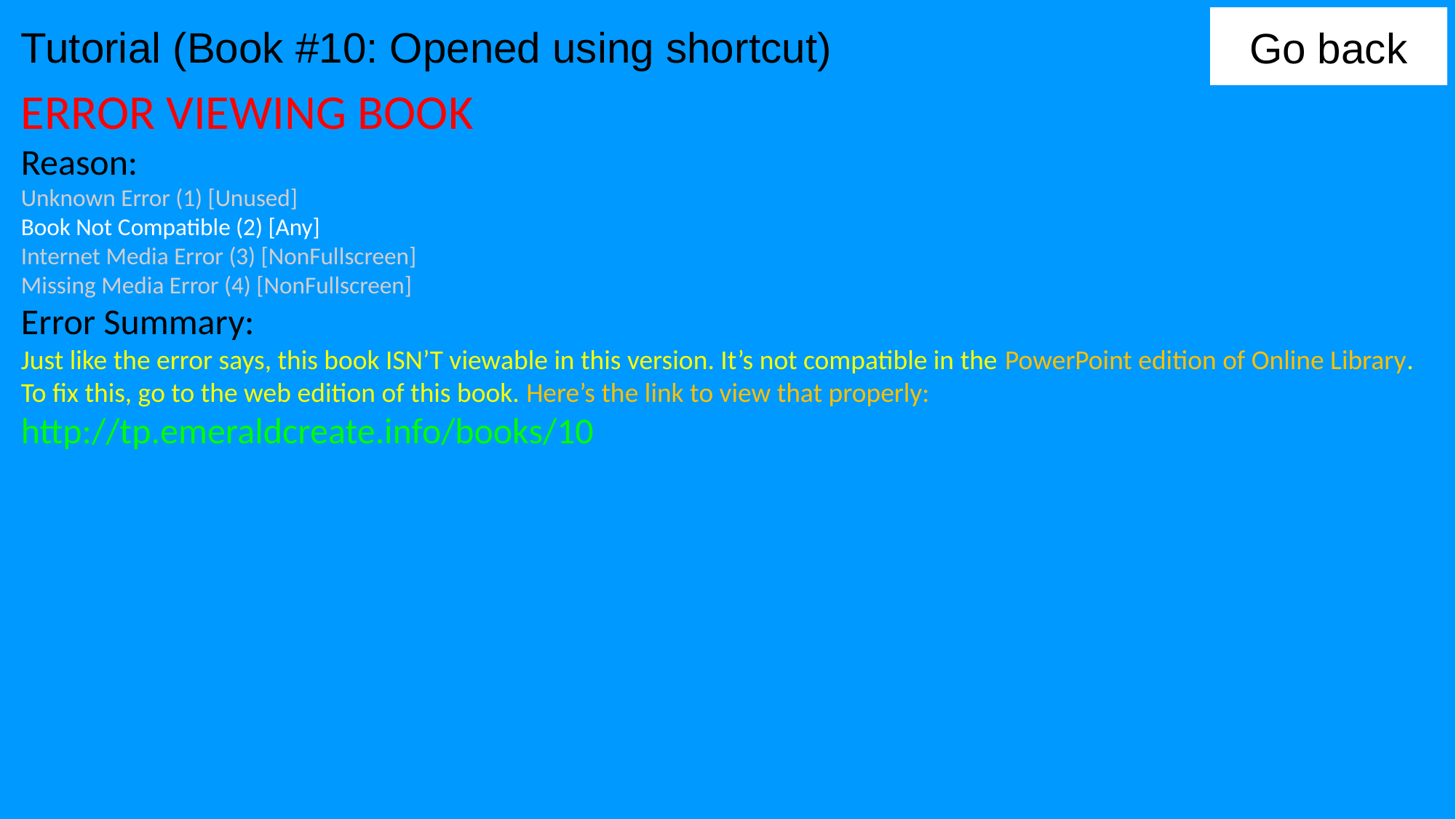

Go back
Tutorial (Book #10: Opened using shortcut)
ERROR VIEWING BOOK
Reason:
Unknown Error (1) [Unused]
Book Not Compatible (2) [Any]
Internet Media Error (3) [NonFullscreen]
Missing Media Error (4) [NonFullscreen]
Error Summary:
Just like the error says, this book ISN’T viewable in this version. It’s not compatible in the PowerPoint edition of Online Library.
To fix this, go to the web edition of this book. Here’s the link to view that properly:
http://tp.emeraldcreate.info/books/10